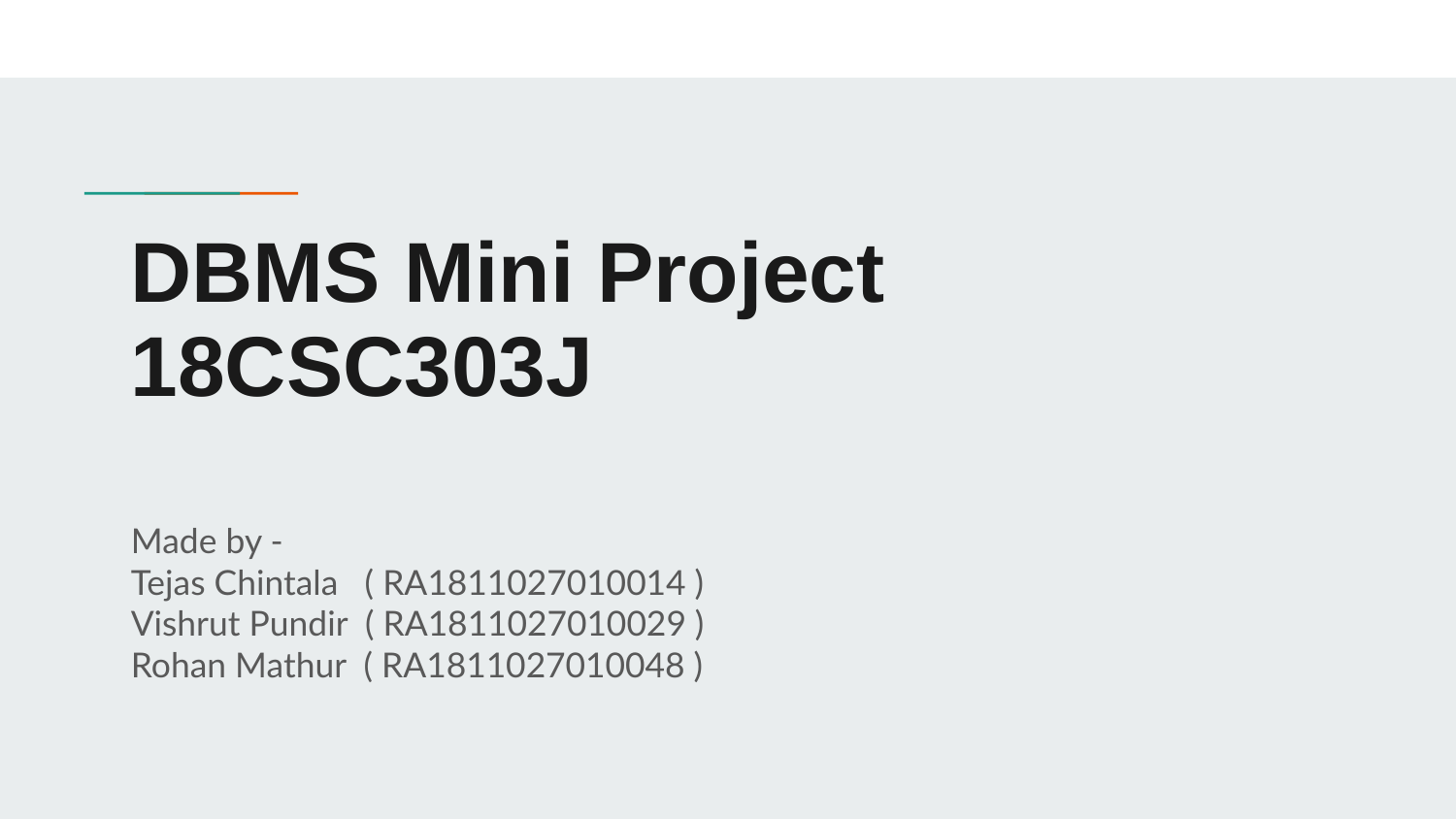

# DBMS Mini Project
18CSC303J
Made by -
Tejas Chintala   ( RA1811027010014 )
Vishrut Pundir  ( RA1811027010029 )
Rohan Mathur  ( RA1811027010048 )